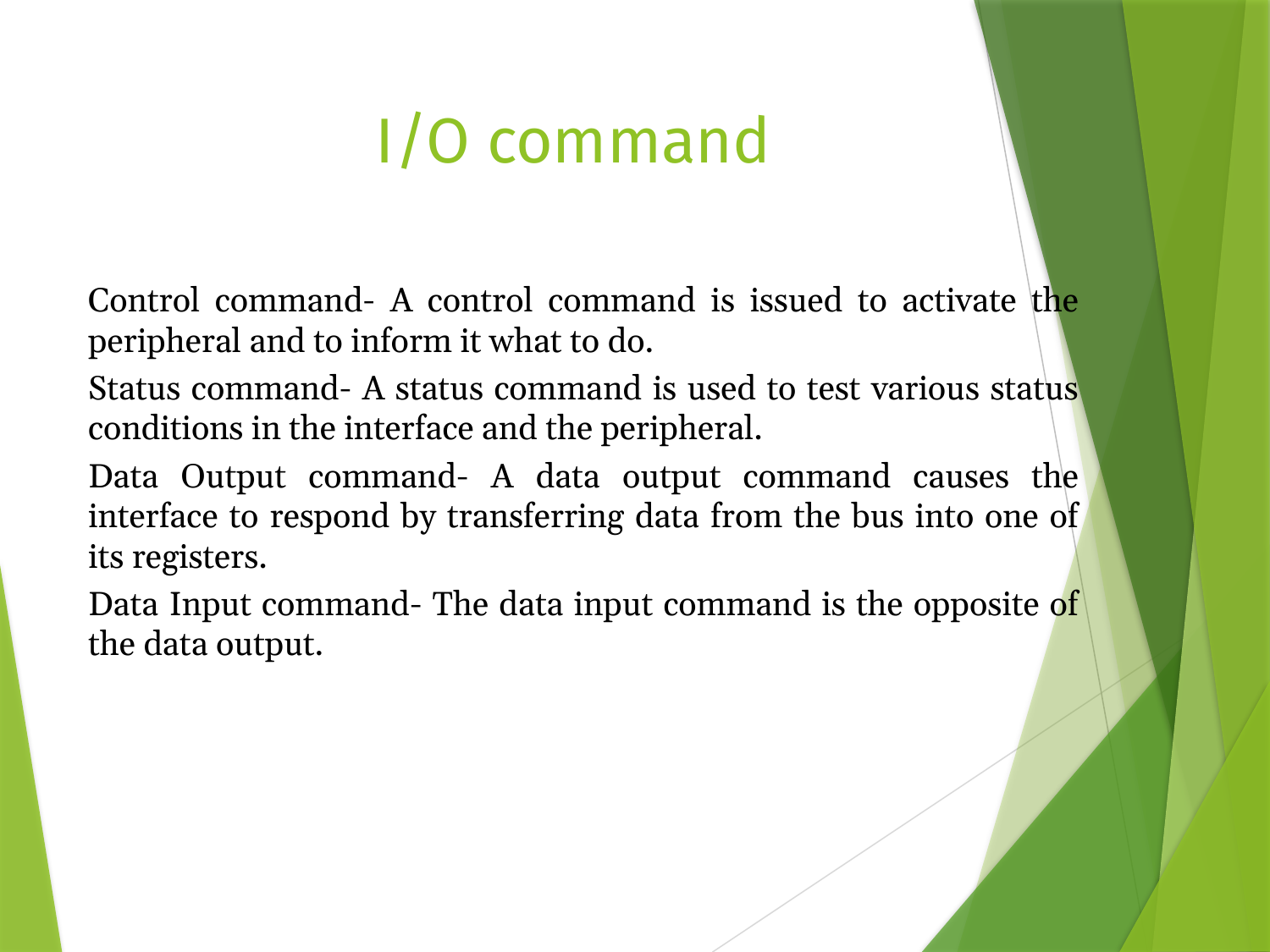

# I/O command
Control command- A control command is issued to activate the peripheral and to inform it what to do.
Status command- A status command is used to test various status conditions in the interface and the peripheral.
Data Output command- A data output command causes the interface to respond by transferring data from the bus into one of its registers.
Data Input command- The data input command is the opposite of the data output.